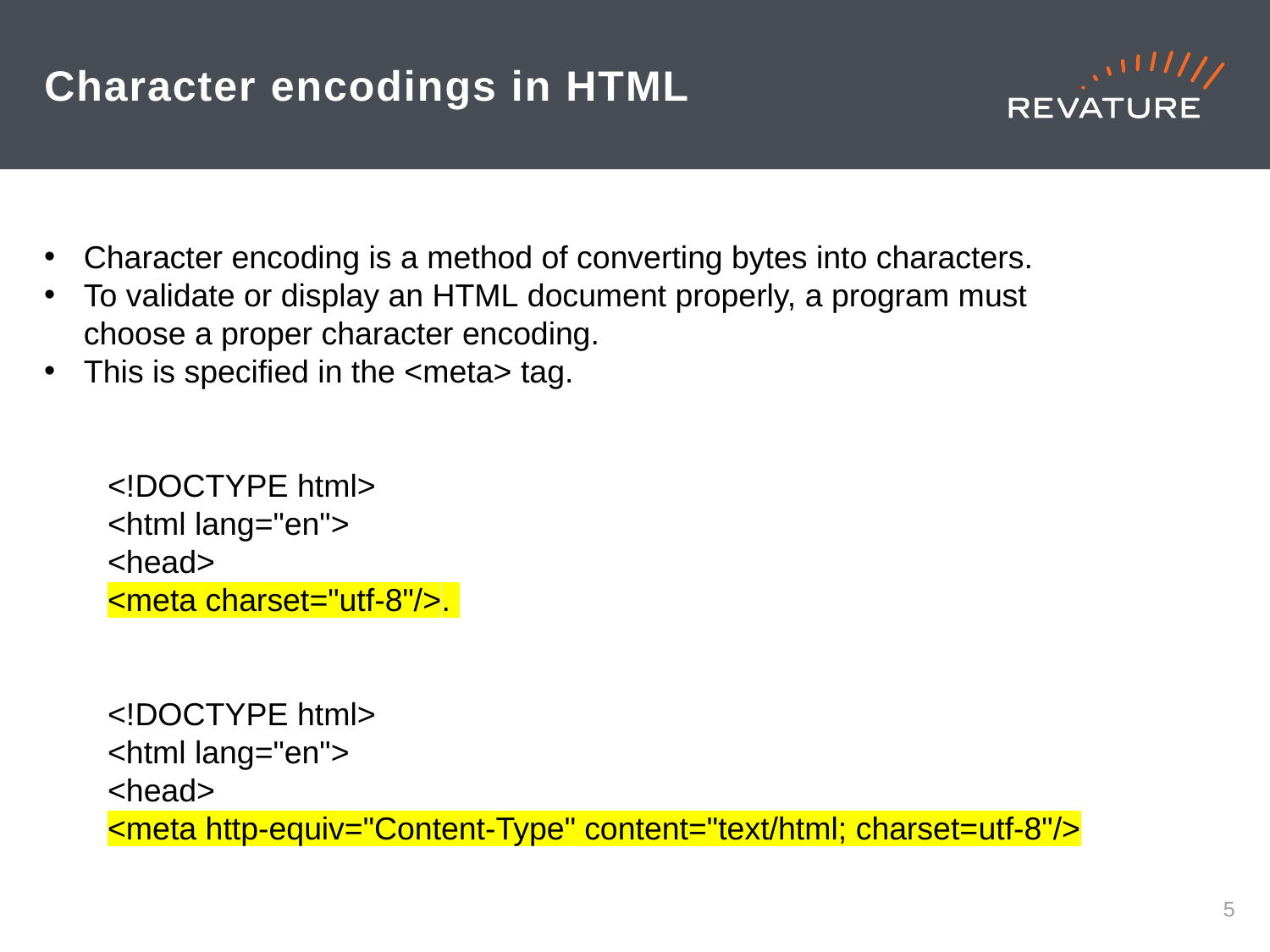

# Character encodings in HTML
Character encoding is a method of converting bytes into characters.
To validate or display an HTML document properly, a program must choose a proper character encoding.
This is specified in the <meta> tag.

<!DOCTYPE html>
<html lang="en"> 
<head>
<meta charset="utf-8"/>.

<!DOCTYPE html>
<html lang="en"> 
<head>
<meta http-equiv="Content-Type" content="text/html; charset=utf-8"/>
5